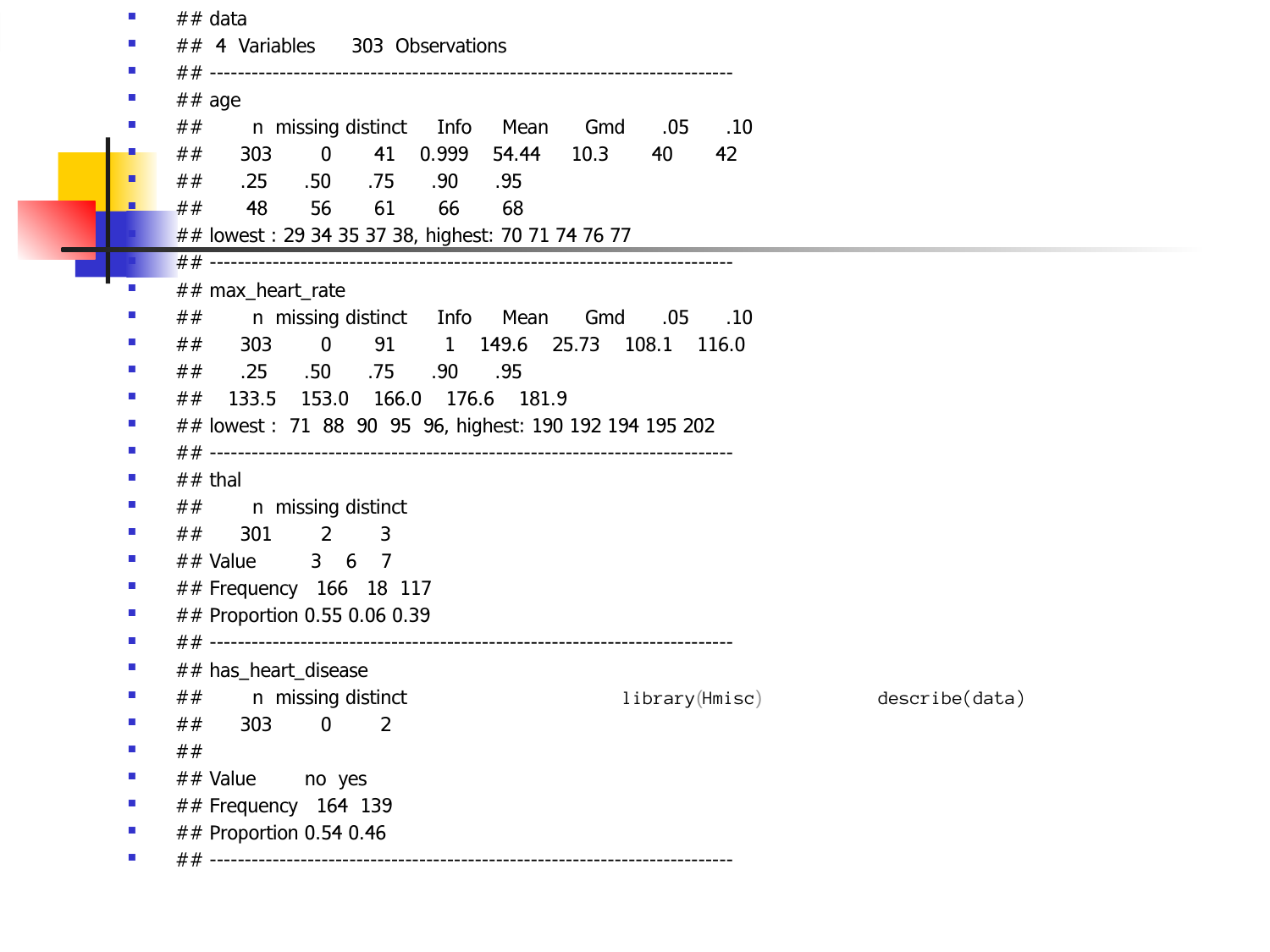

## data
##  4  Variables      303  Observations
## ---------------------------------------------------------------------------
## age
##        n  missing distinct     Info     Mean      Gmd      .05      .10
##      303        0       41    0.999    54.44     10.3       40       42
##      .25      .50      .75      .90      .95
##       48       56       61       66       68
## lowest : 29 34 35 37 38, highest: 70 71 74 76 77
## ---------------------------------------------------------------------------
## max_heart_rate
##        n  missing distinct     Info     Mean      Gmd      .05      .10
##      303        0       91        1    149.6    25.73    108.1    116.0
##      .25      .50      .75      .90      .95
##    133.5    153.0    166.0    176.6    181.9
## lowest :  71  88  90  95  96, highest: 190 192 194 195 202
## ---------------------------------------------------------------------------
## thal
##        n  missing distinct
##      301        2        3
## Value         3    6    7
## Frequency   166   18  117
## Proportion 0.55 0.06 0.39
## ---------------------------------------------------------------------------
## has_heart_disease
##        n  missing distinct                                   library(Hmisc)           describe(data)
##      303        0        2
##
## Value        no  yes
## Frequency   164  139
## Proportion 0.54 0.46
## ---------------------------------------------------------------------------